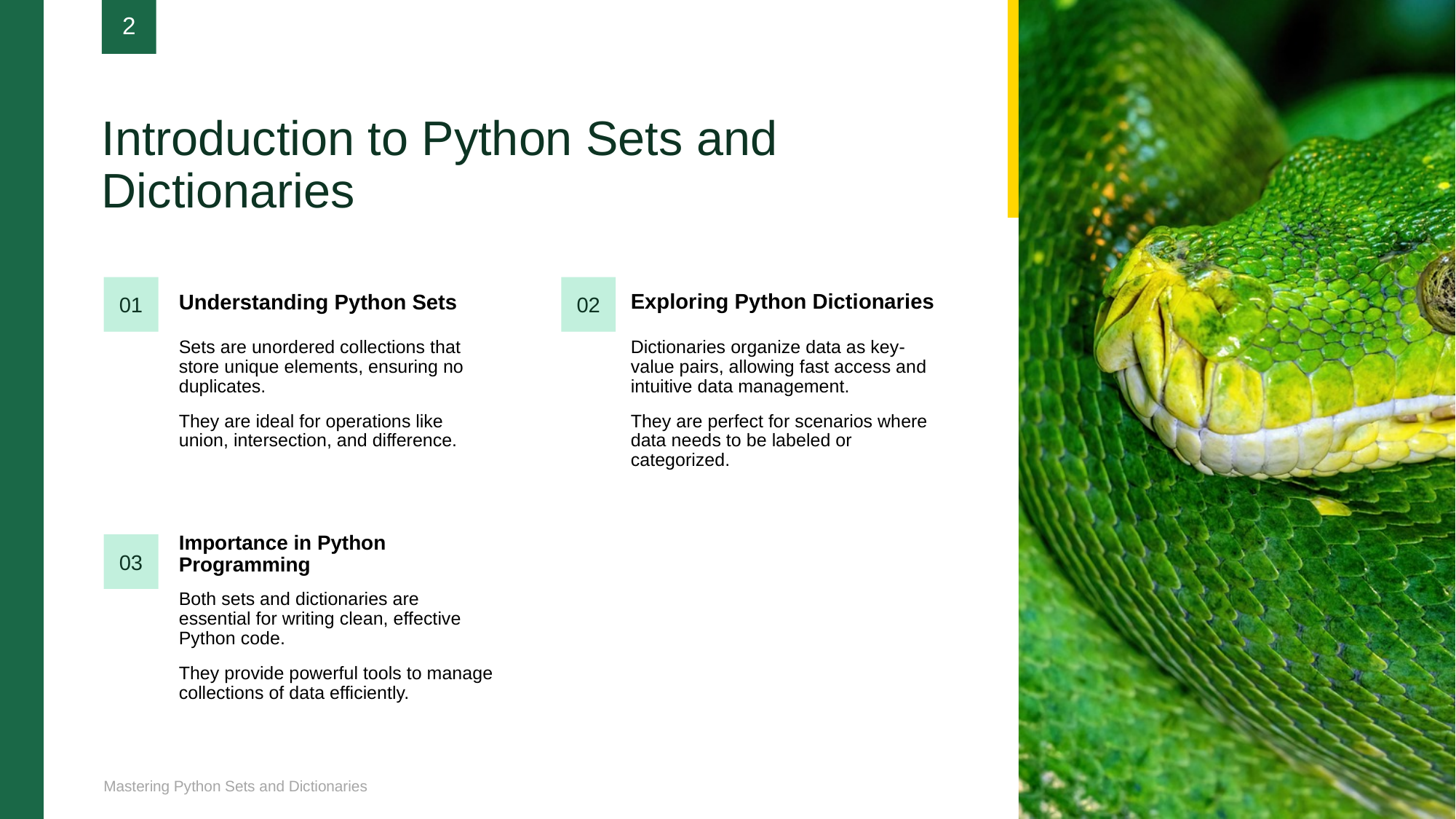

Introduction to Python Sets and Dictionaries
2

01

02
Exploring Python Dictionaries
Understanding Python Sets
Sets are unordered collections that store unique elements, ensuring no duplicates.
They are ideal for operations like union, intersection, and difference.
Dictionaries organize data as key-value pairs, allowing fast access and intuitive data management.
They are perfect for scenarios where data needs to be labeled or categorized.
Importance in Python Programming

03
Both sets and dictionaries are essential for writing clean, effective Python code.
They provide powerful tools to manage collections of data efficiently.

Mastering Python Sets and Dictionaries